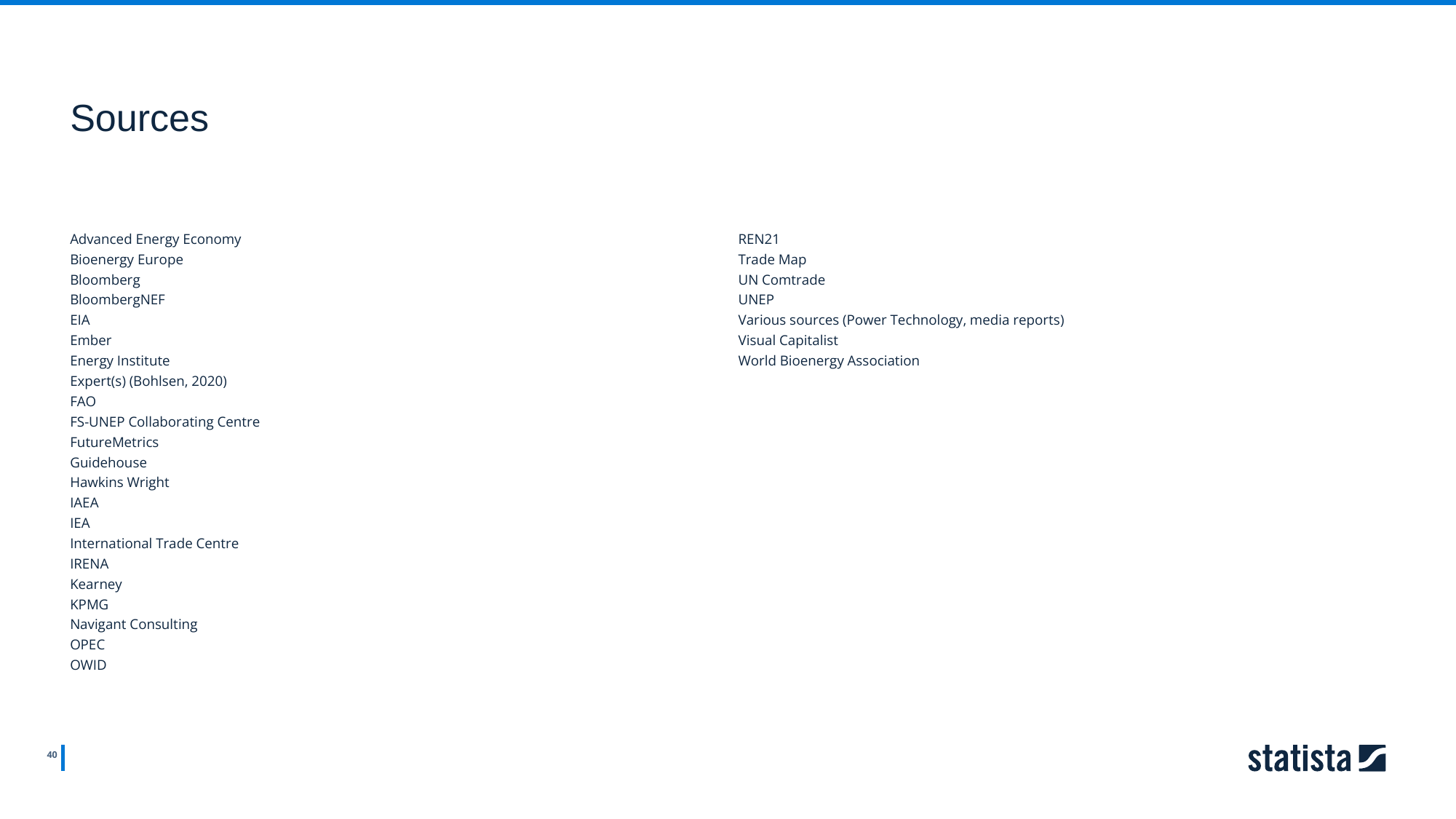

Sources
Advanced Energy Economy
REN21
Bioenergy Europe
Trade Map
Bloomberg
UN Comtrade
BloombergNEF
UNEP
EIA
Various sources (Power Technology, media reports)
Ember
Visual Capitalist
Energy Institute
World Bioenergy Association
Expert(s) (Bohlsen, 2020)
FAO
FS-UNEP Collaborating Centre
FutureMetrics
Guidehouse
Hawkins Wright
IAEA
IEA
International Trade Centre
IRENA
Kearney
KPMG
Navigant Consulting
OPEC
OWID
40